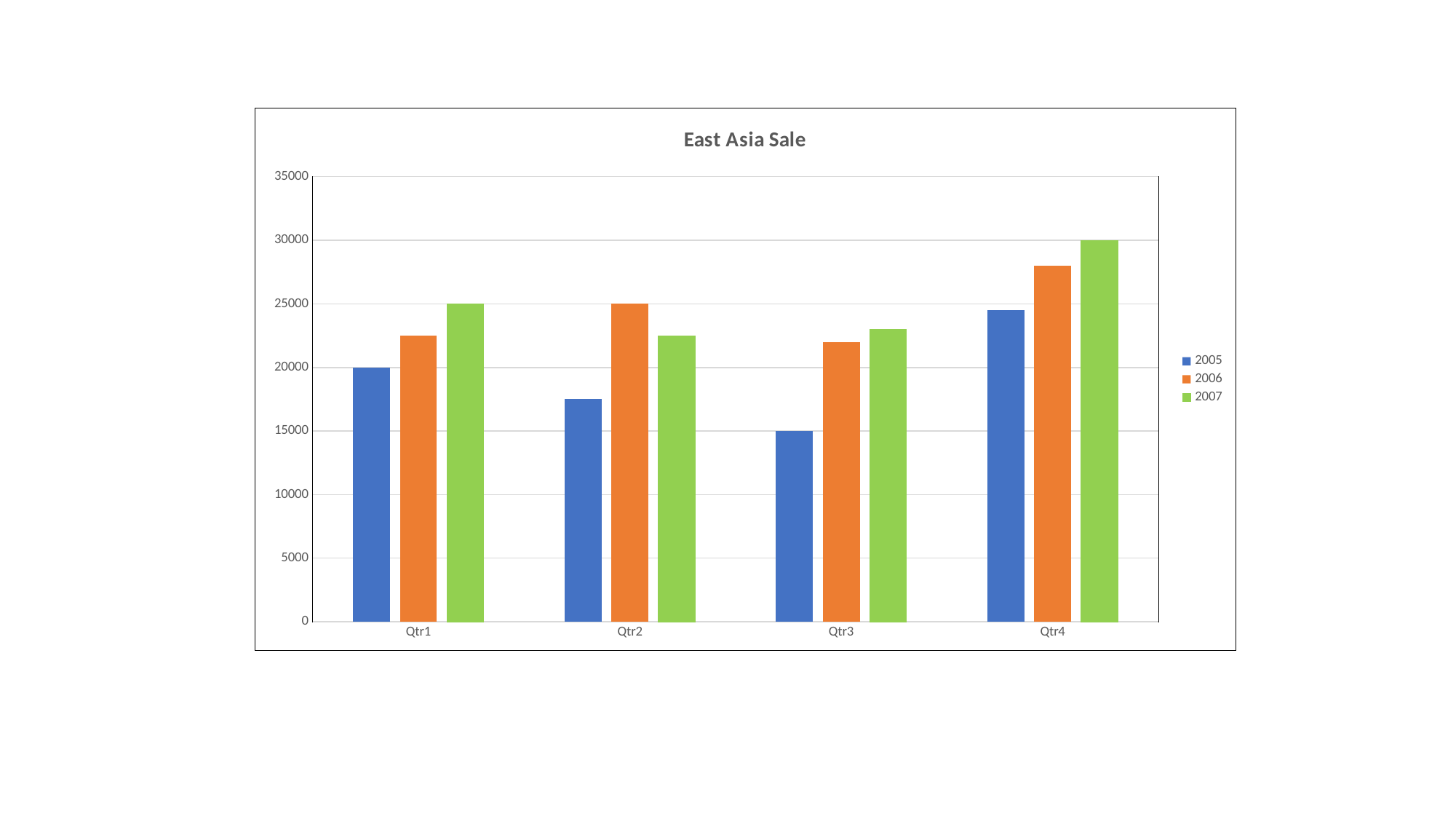

### Chart: East Asia Sale

| Category | 2005 | 2006 | 2007 |
|---|---|---|---|
| Qtr1 | 20000.0 | 22500.0 | 25000.0 |
| Qtr2 | 17500.0 | 25000.0 | 22500.0 |
| Qtr3 | 15000.0 | 22000.0 | 23000.0 |
| Qtr4 | 24500.0 | 28000.0 | 30000.0 |